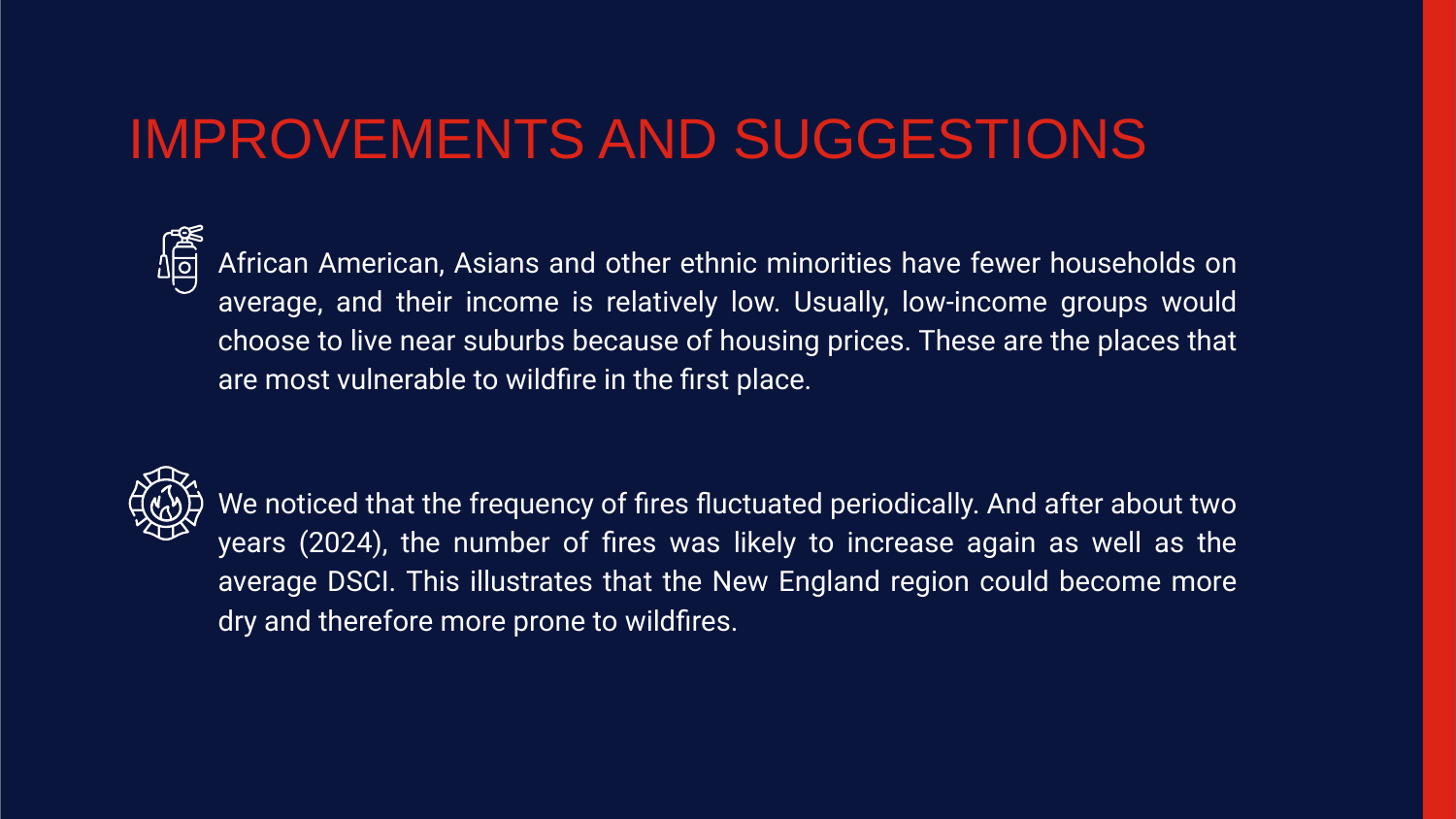

IMPROVEMENTS AND SUGGESTIONS
African American, Asians and other ethnic minorities have fewer households on average, and their income is relatively low. Usually, low-income groups would choose to live near suburbs because of housing prices. These are the places that are most vulnerable to wildfire in the first place.

We noticed that the frequency of fires fluctuated periodically. And after about two years (2024), the number of fires was likely to increase again as well as the average DSCI. This illustrates that the New England region could become more dry and therefore more prone to wildfires.